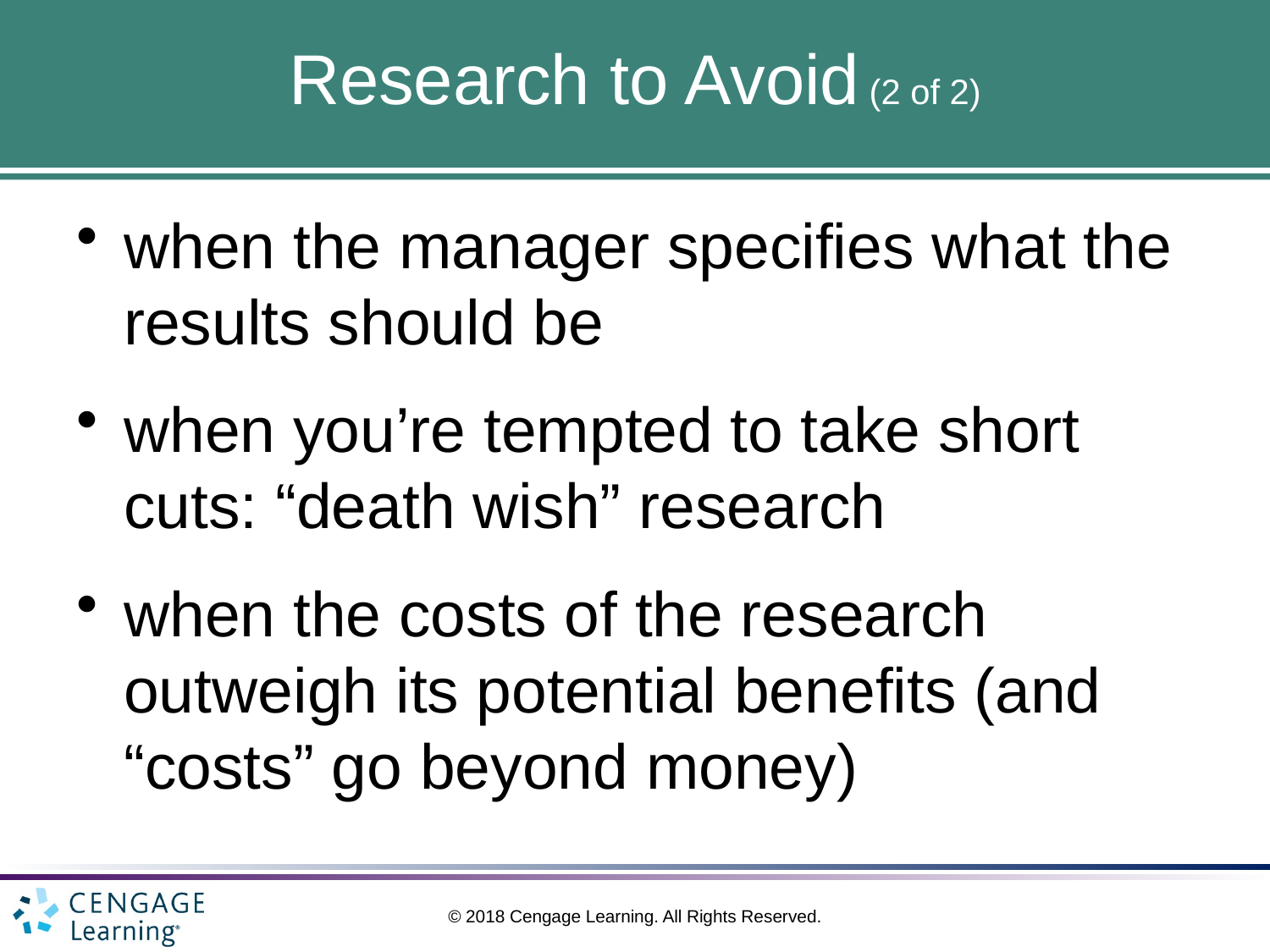

# Research to Avoid (2 of 2)
when the manager specifies what the results should be
when you’re tempted to take short cuts: “death wish” research
when the costs of the research outweigh its potential benefits (and “costs” go beyond money)